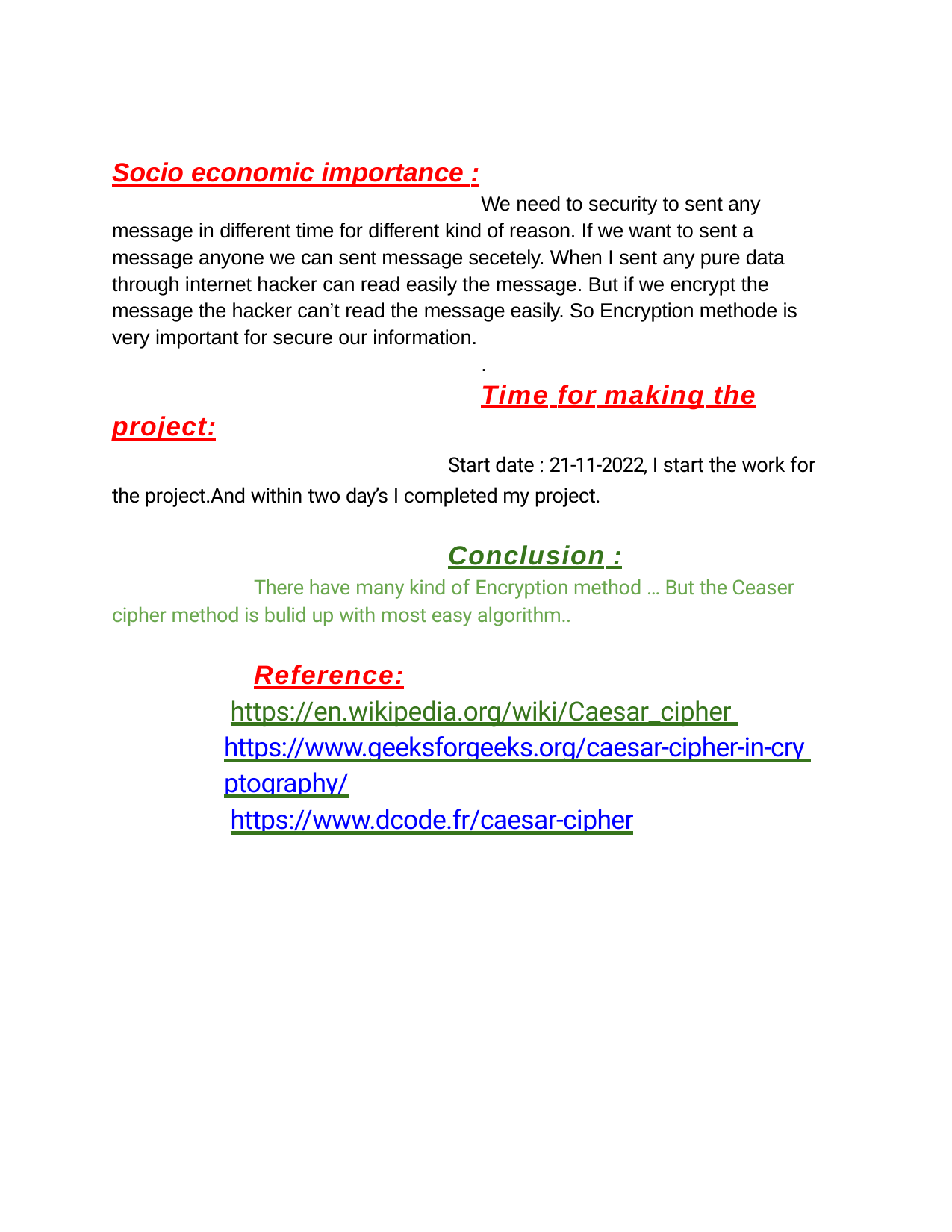

Socio economic importance :
We need to security to sent any  message in different time for different kind of reason. If we want to sent a  message anyone we can sent message secetely. When I sent any pure data  through internet hacker can read easily the message. But if we encrypt the  message the hacker can’t read the message easily. So Encryption methode is  very important for secure our information.
.
Time for making the project:
Start date : 21-11-2022, I start the work for  the project.And within two day’s I completed my project.

Conclusion :
There have many kind of Encryption method … But the Ceaser  cipher method is bulid up with most easy algorithm..

Reference:
https://en.wikipedia.org/wiki/Caesar_cipher  https://www.geeksforgeeks.org/caesar-cipher-in-cry  ptography/
https://www.dcode.fr/caesar-cipher